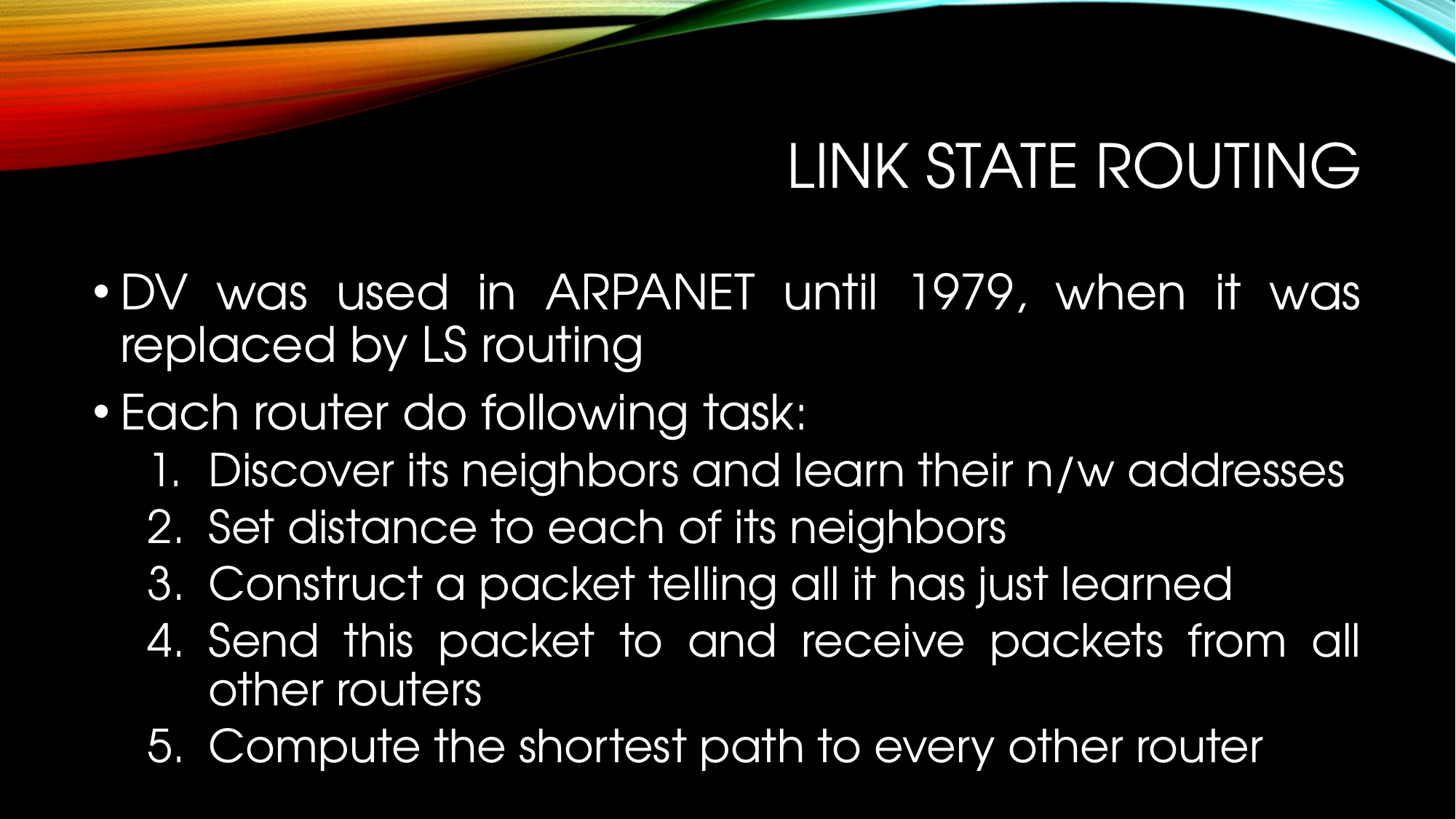

# Link state routing
DV was used in ARPANET until 1979, when it was replaced by LS routing
Each router do following task:
Discover its neighbors and learn their n/w addresses
Set distance to each of its neighbors
Construct a packet telling all it has just learned
Send this packet to and receive packets from all other routers
Compute the shortest path to every other router